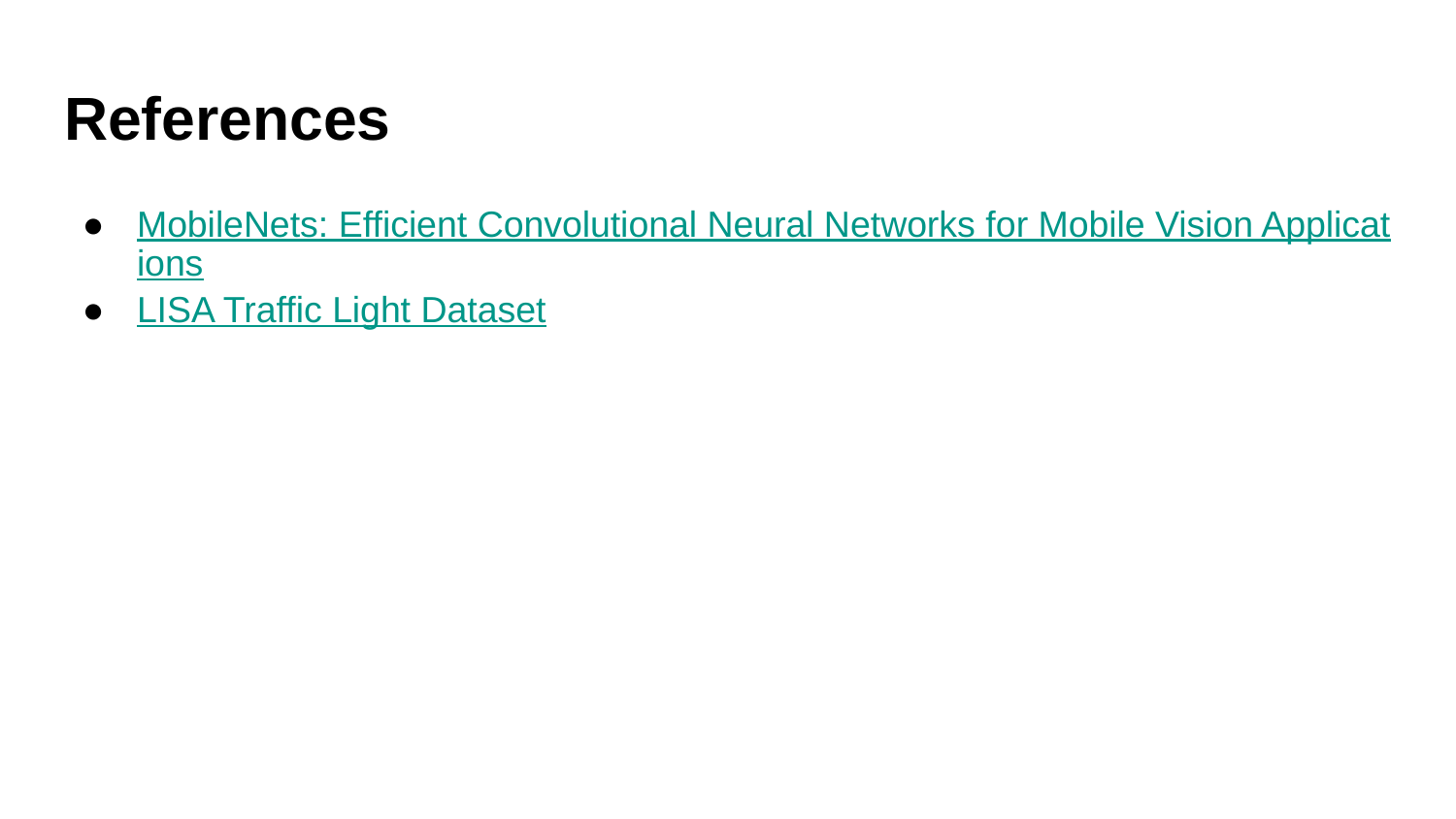

# References
MobileNets: Efficient Convolutional Neural Networks for Mobile Vision Applications
LISA Traffic Light Dataset